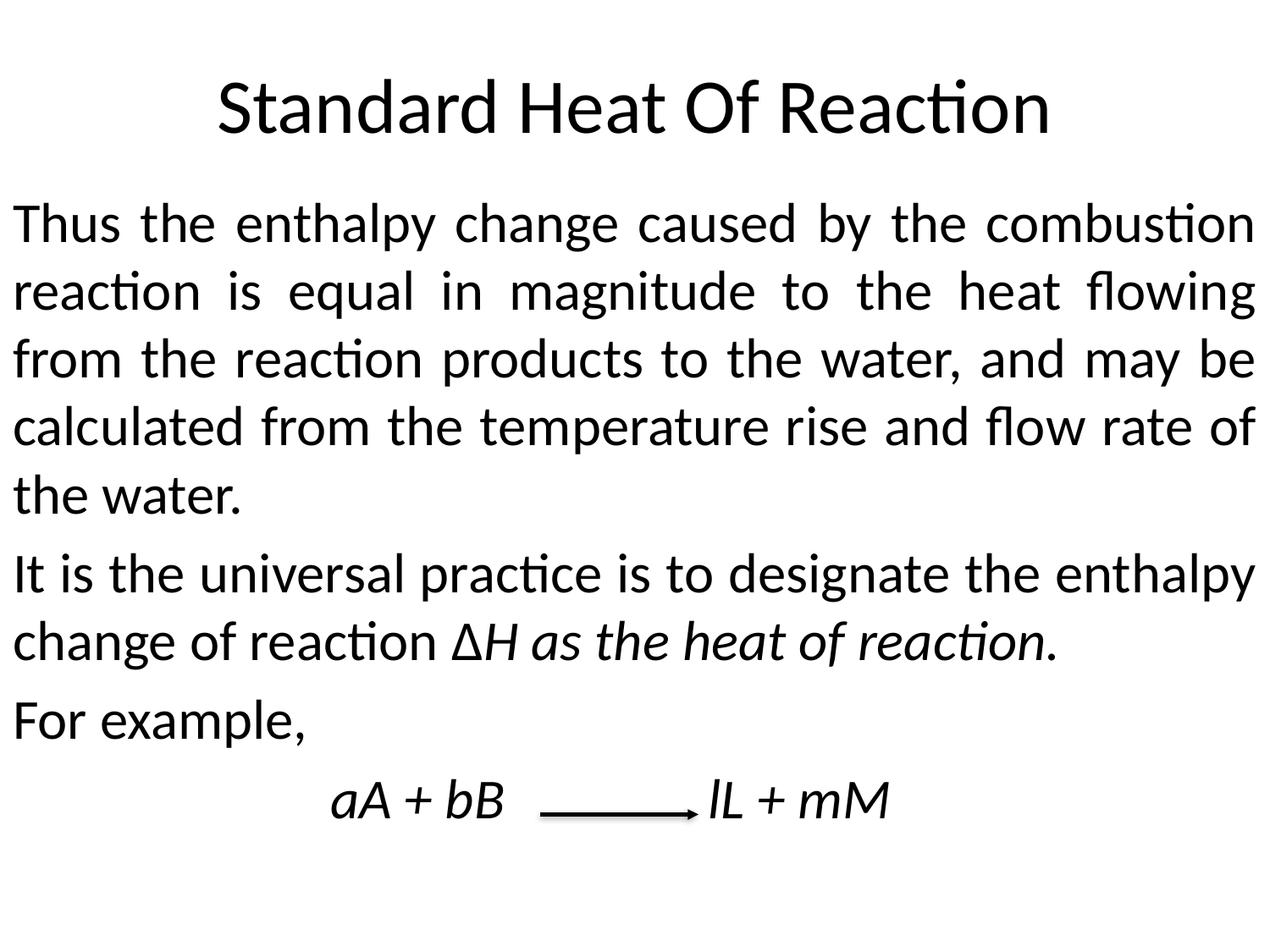

# Standard Heat Of Reaction
Thus the enthalpy change caused by the combustion reaction is equal in magnitude to the heat flowing from the reaction products to the water, and may be calculated from the temperature rise and flow rate of the water.
It is the universal practice is to designate the enthalpy change of reaction ΔH as the heat of reaction.
For example,
                         aA + bB                lL + mM